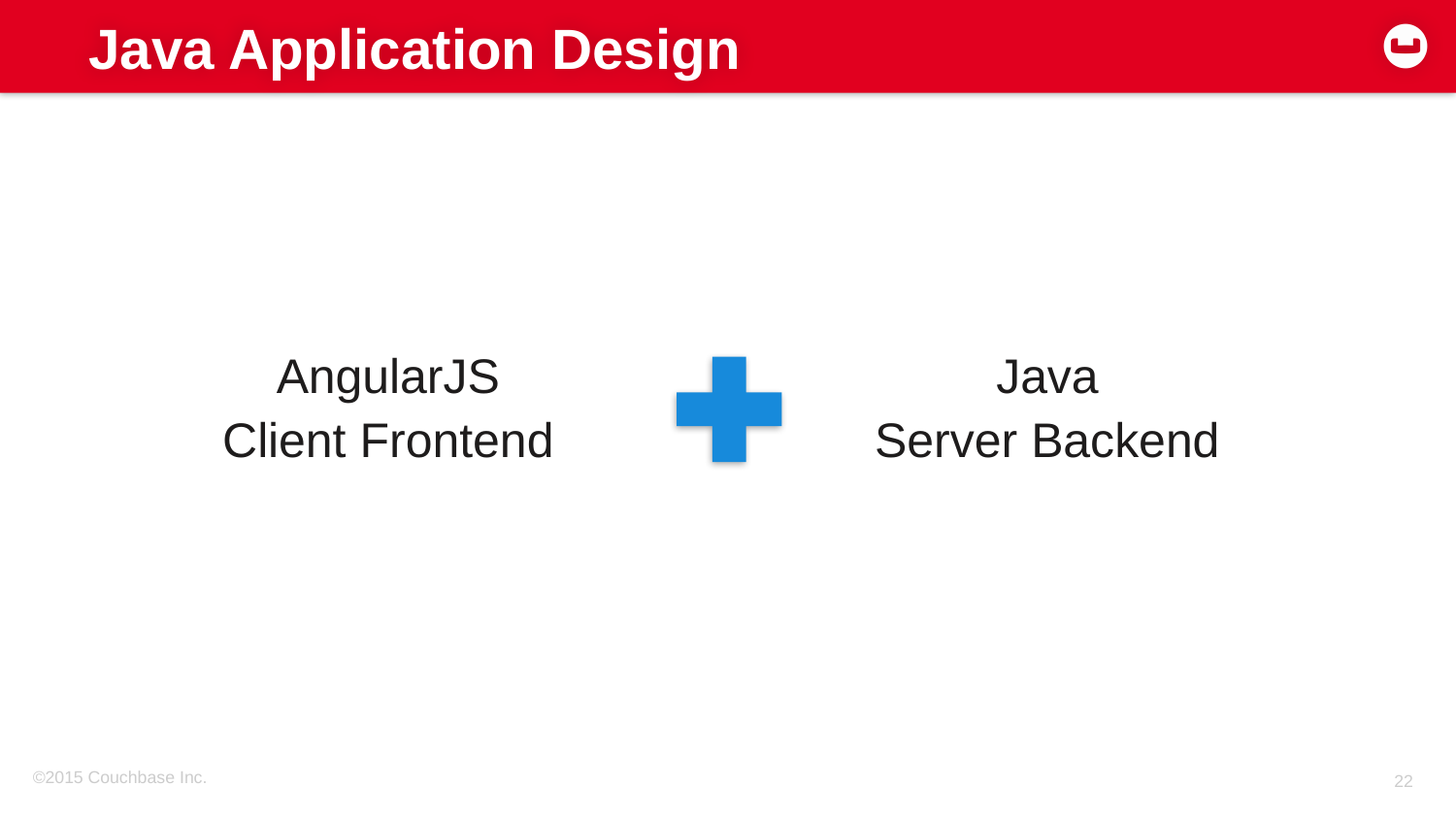

# Java Application Design
AngularJS
Client Frontend

Java
Server Backend